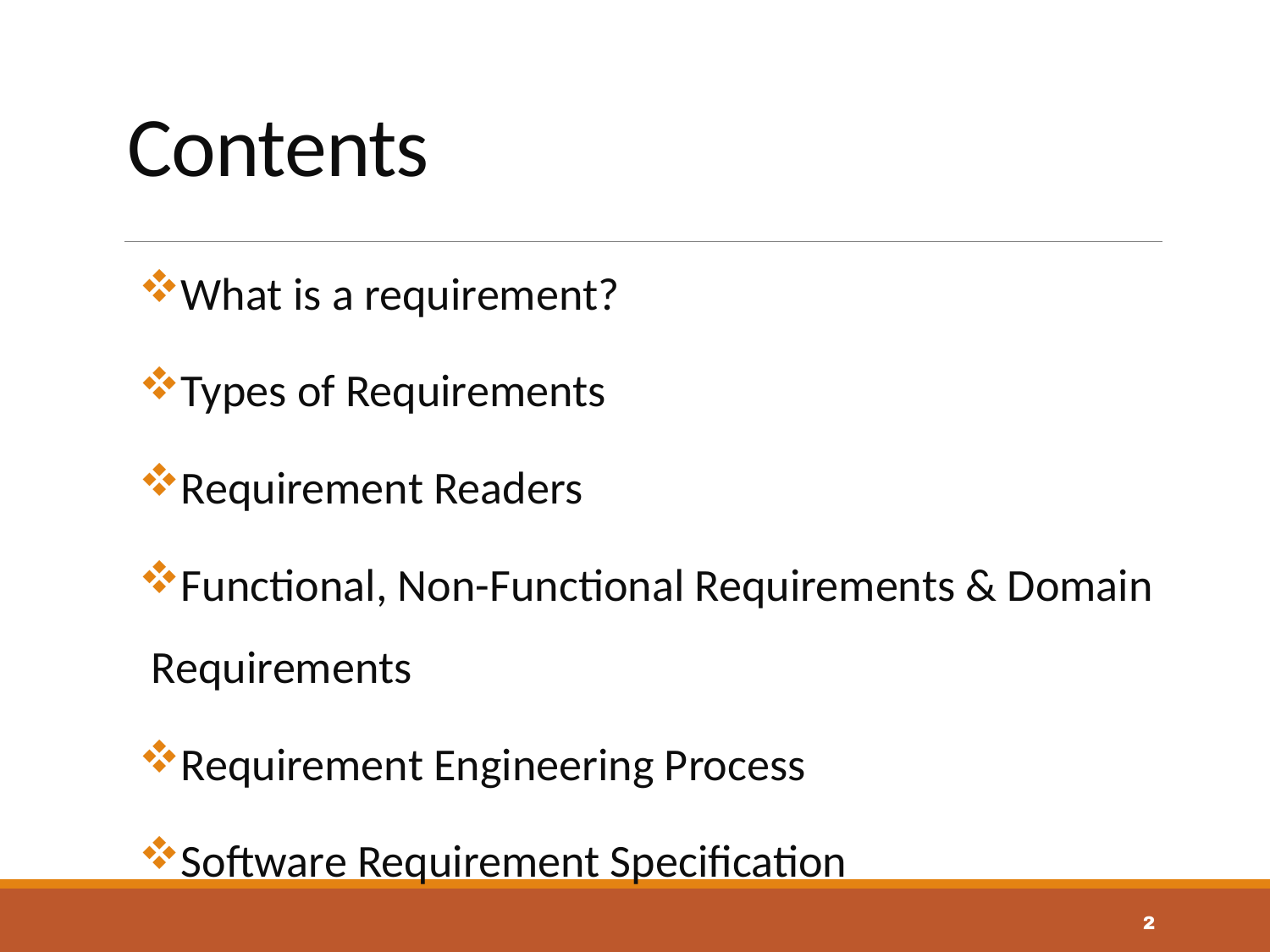

# Contents
What is a requirement?
Types of Requirements
Requirement Readers
Functional, Non-Functional Requirements & Domain Requirements
Requirement Engineering Process
Software Requirement Specification

2